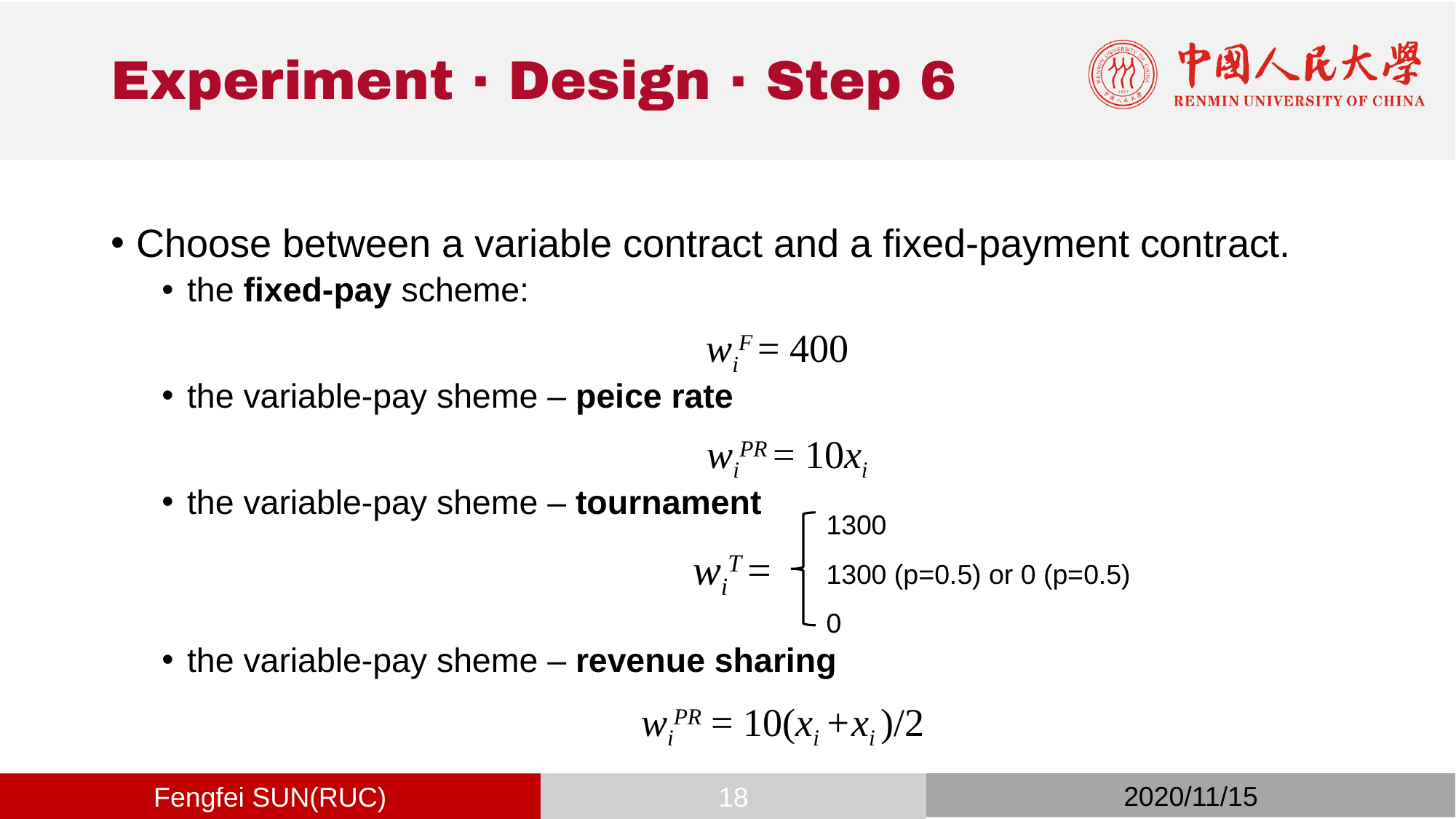

# Experiment · Design · Step 6
Choose between a variable contract and a fixed-payment contract.
the fixed-pay scheme:
wiF = 400
the variable-pay sheme – peice rate
  wiPR = 10xi
the variable-pay sheme – tournament

the variable-pay sheme – revenue sharing
                                               wiPR = 10(xi +xi )/2
1300
1300 (p=0.5) or 0 (p=0.5)
0

wiT =